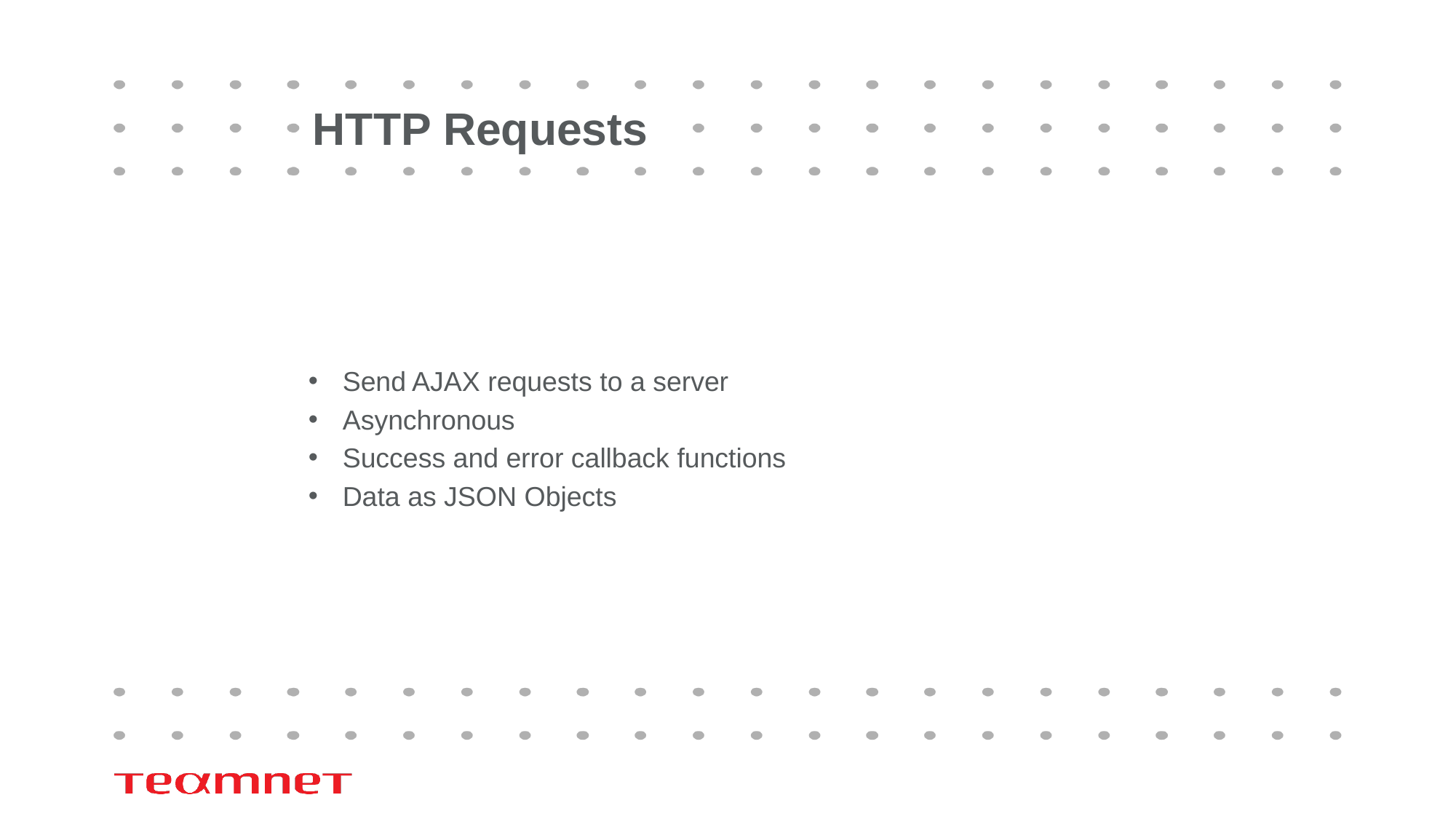

# HTTP Requests
Send AJAX requests to a server
Asynchronous
Success and error callback functions
Data as JSON Objects